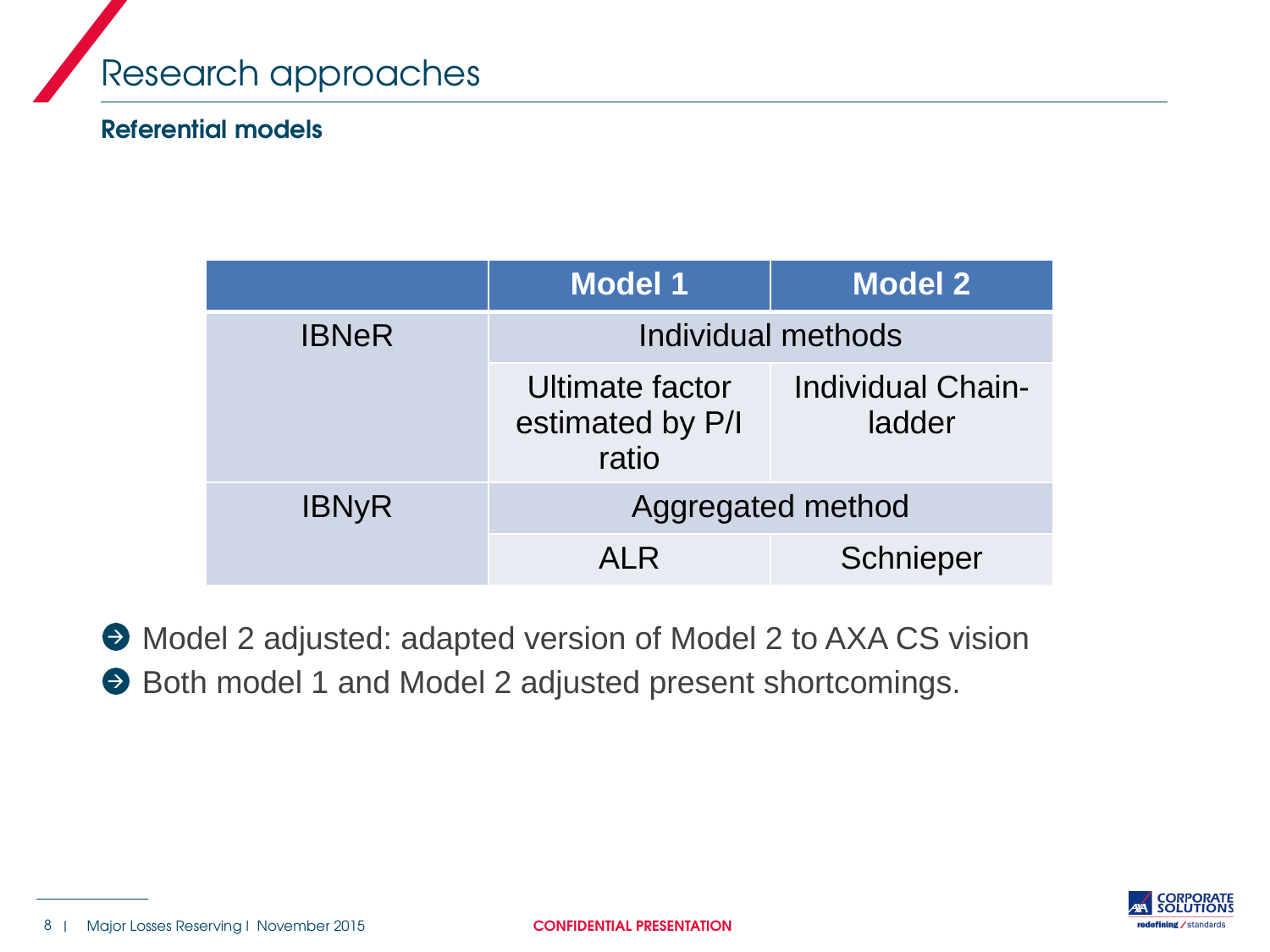

# Research approaches
Referential models

Model 2 adjusted: adapted version of Model 2 to AXA CS vision
Both model 1 and Model 2 adjusted present shortcomings.
|  | Model 1 | Model 2 |
| --- | --- | --- |
| IBNeR | Individual methods |  |
|  | Ultimate factor estimated by P/I ratio | Individual Chain-ladder |
| IBNyR | Aggregated method |  |
|  | ALR | Schnieper |
8   |
CONFIDENTIAL PRESENTATION
Major Losses Reserving I  November 2015